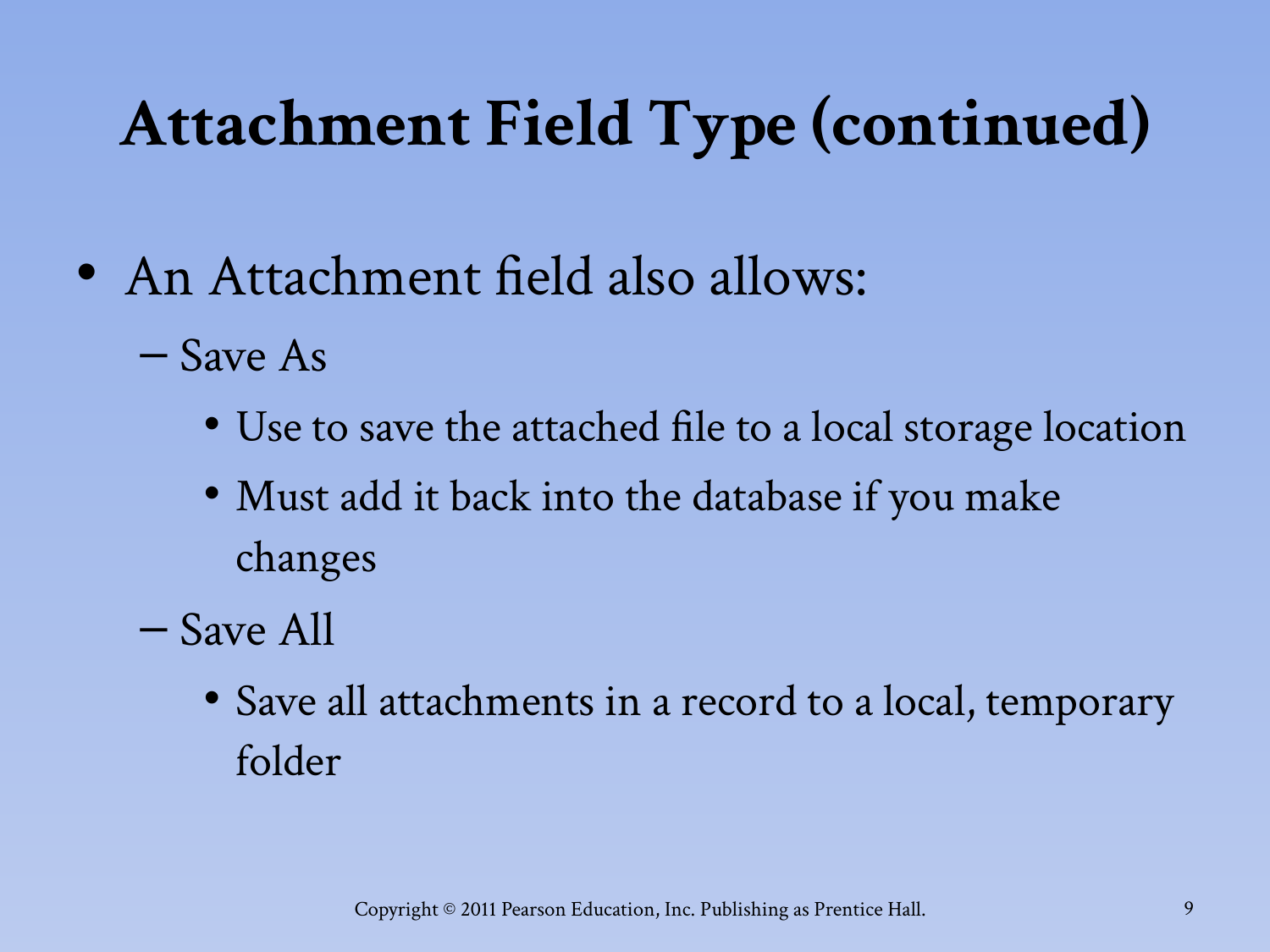

# Attachment Field Type (continued)
An Attachment field also allows:
Save As
Use to save the attached file to a local storage location
Must add it back into the database if you make changes
Save All
Save all attachments in a record to a local, temporary folder

Copyright © 2011 Pearson Education, Inc. Publishing as Prentice Hall.

9